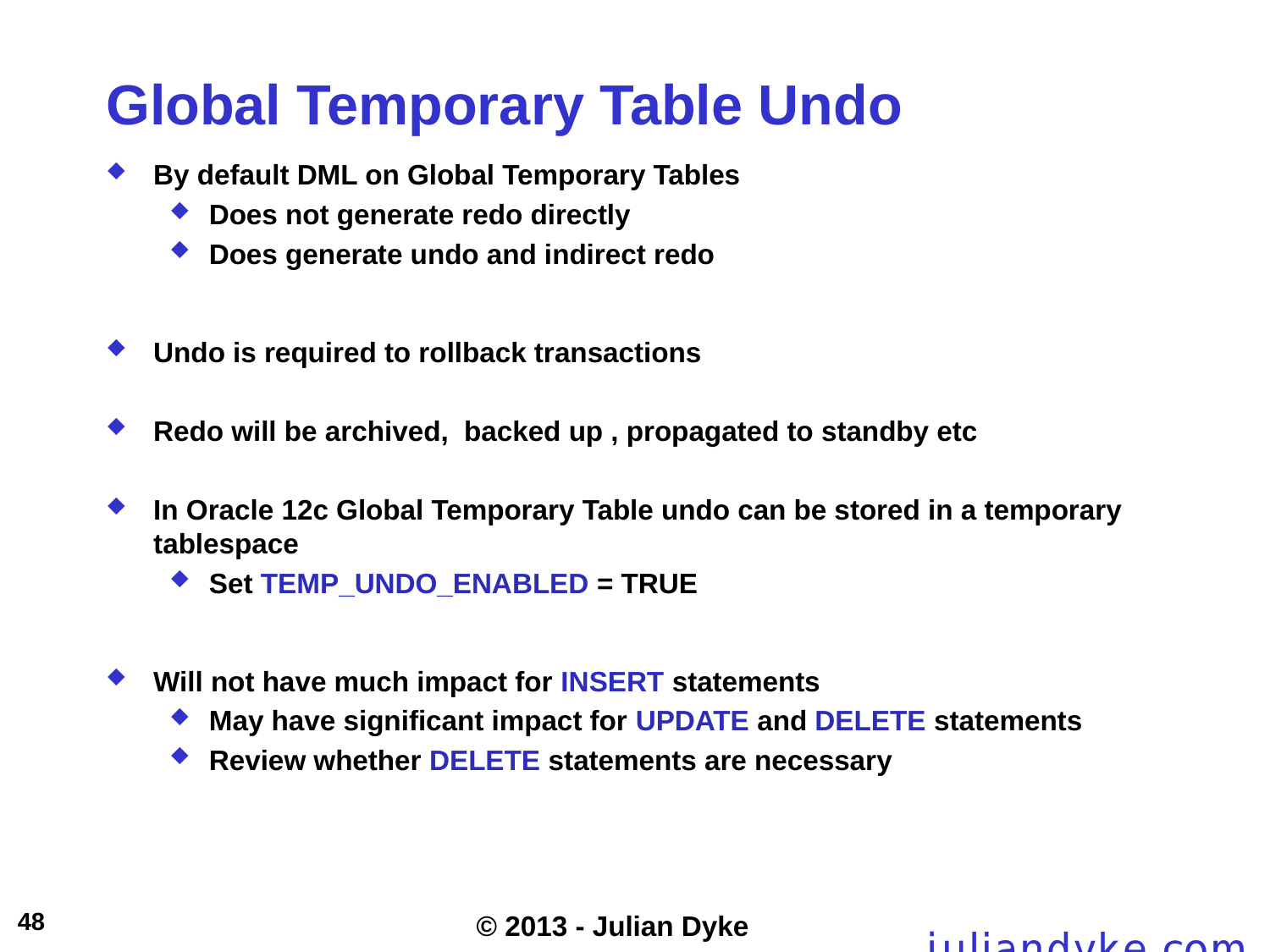

# Global Temporary Table Undo
By default DML on Global Temporary Tables
Does not generate redo directly
Does generate undo and indirect redo

Undo is required to rollback transactions

Redo will be archived,  backed up , propagated to standby etc

In Oracle 12c Global Temporary Table undo can be stored in a temporary tablespace
Set TEMP_UNDO_ENABLED = TRUE

Will not have much impact for INSERT statements
May have significant impact for UPDATE and DELETE statements
Review whether DELETE statements are necessary